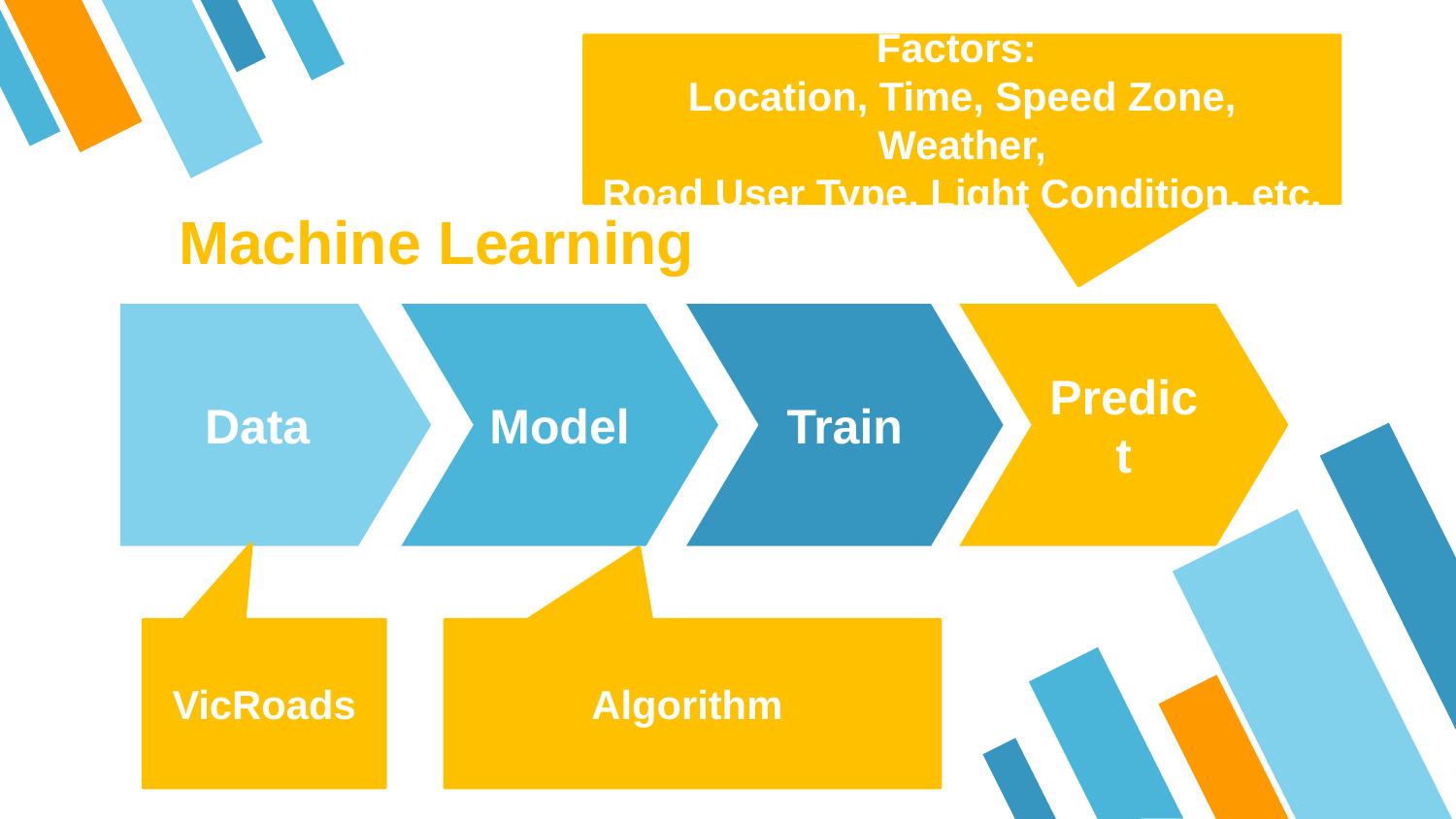

Factors:
Location, Time, Speed Zone, Weather,
Road User Type, Light Condition, etc.
# Machine Learning
Data
Model
Train
Predict
VicRoads
Algorithm